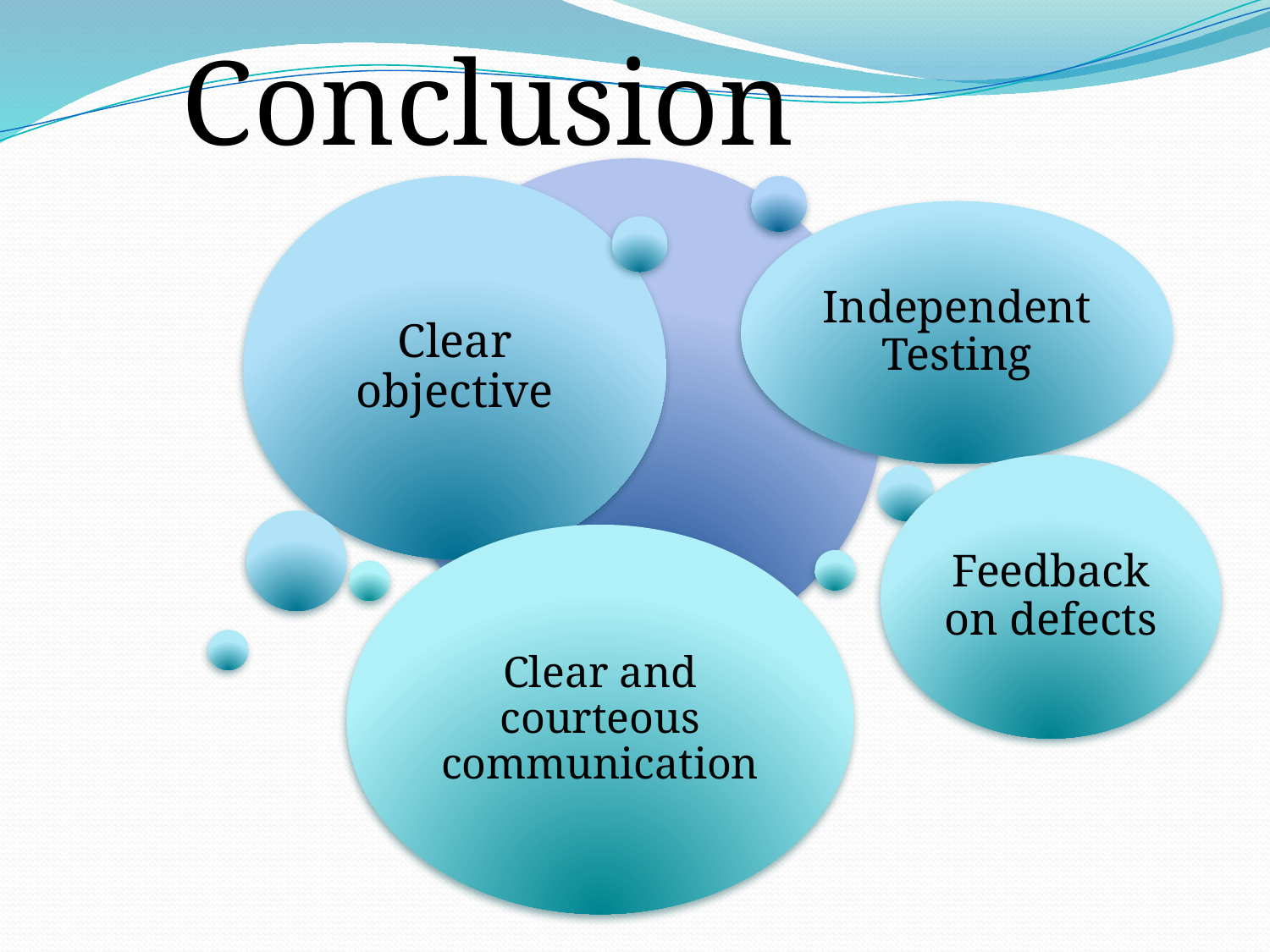

Conclusion

Clear objective
Independent Testing
Feedback on defects
Clear and courteous communication